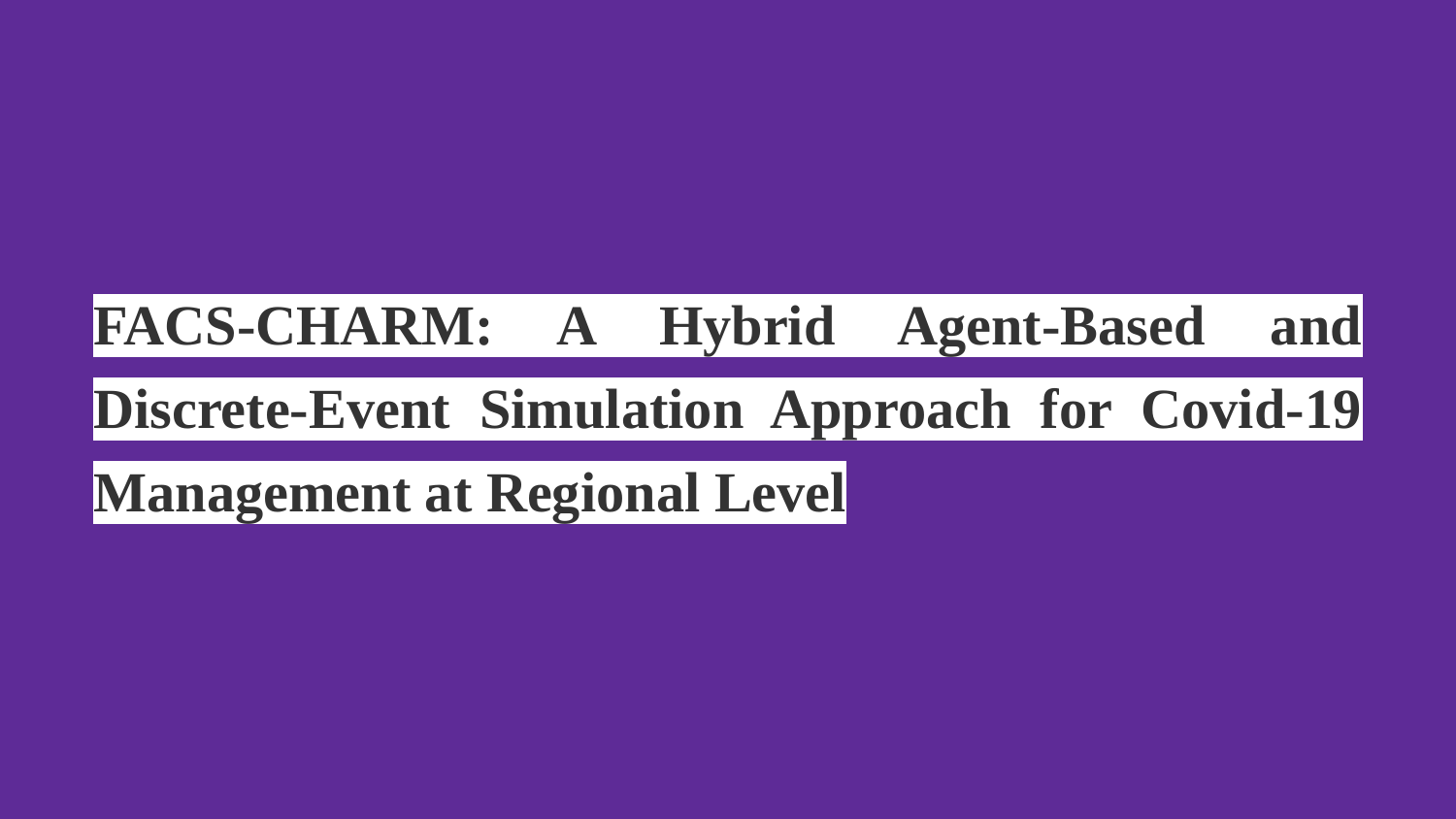

# FACS-CHARM: A Hybrid Agent-Based and Discrete-Event Simulation Approach for Covid-19 Management at Regional Level